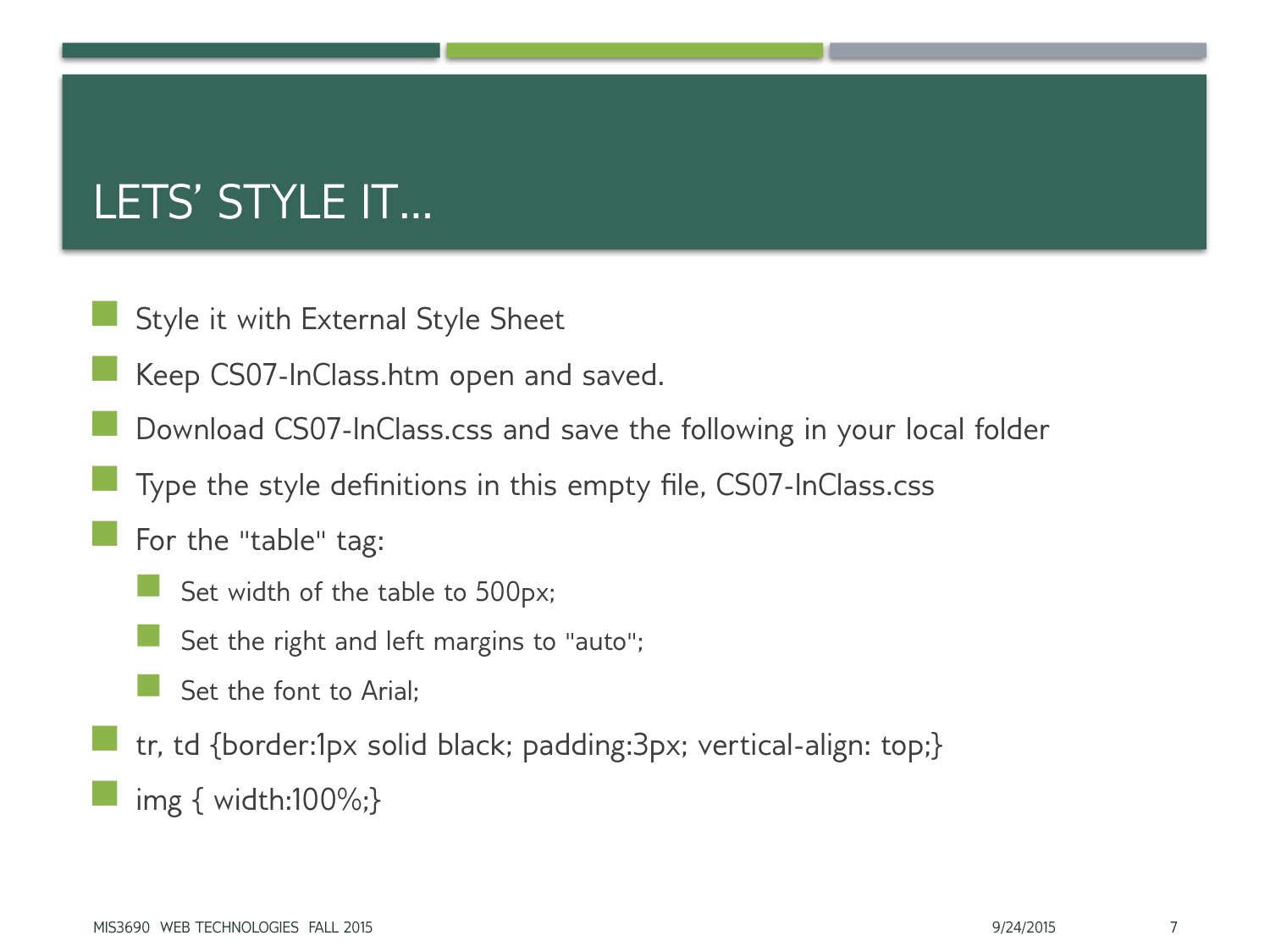

# Lets’ Style it…
Style it with External Style Sheet
Keep CS07-InClass.htm open and saved.
Download CS07-InClass.css and save the following in your local folder
Type the style definitions in this empty file, CS07-InClass.css
For the "table" tag:
Set width of the table to 500px;
Set the right and left margins to "auto";
Set the font to Arial;
tr, td {border:1px solid black; padding:3px; vertical-align: top;}
img { width:100%;}

MIS3690  Web Technologies  Fall 2015
9/24/2015
7